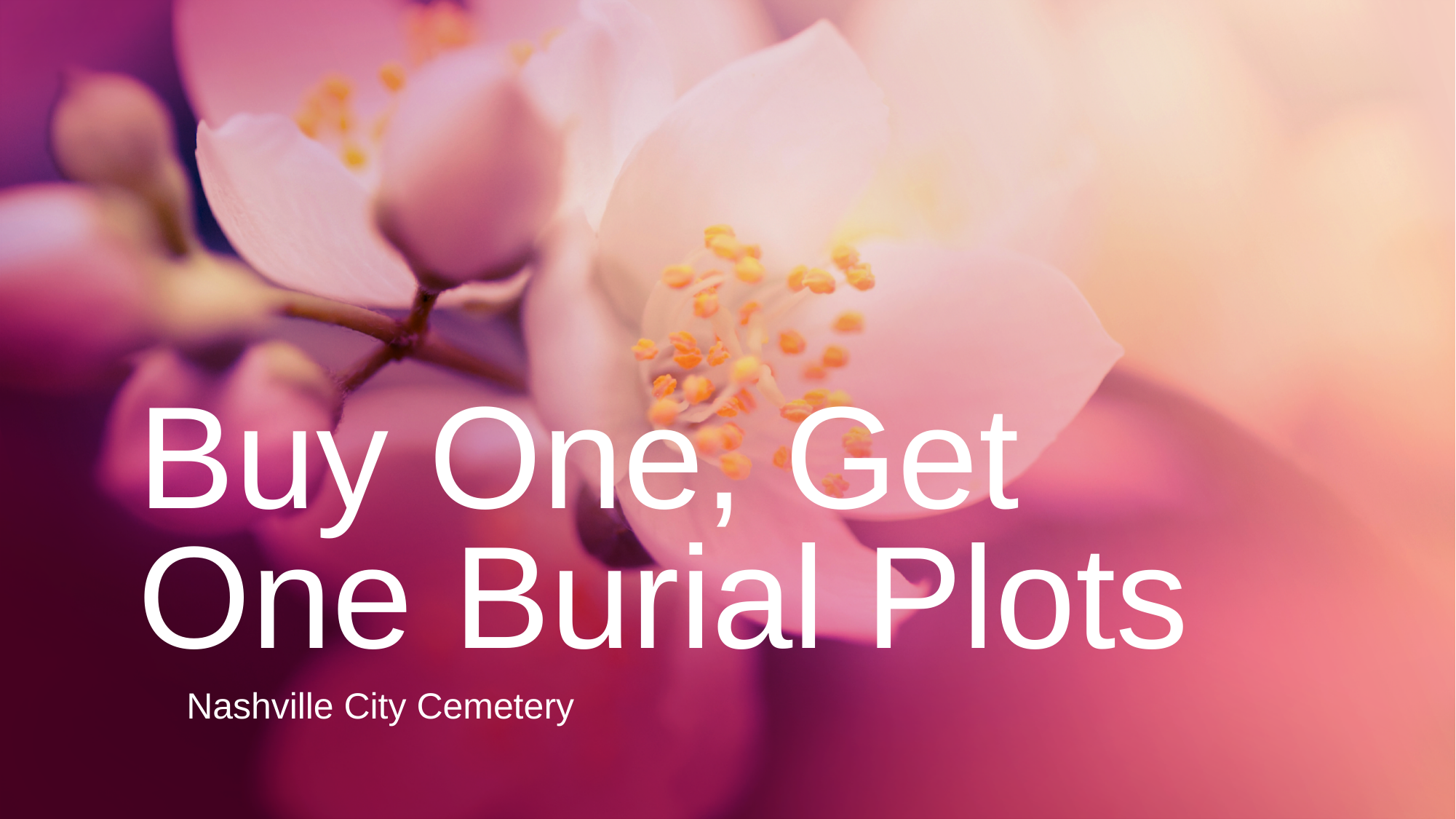

# Buy One, Get One Burial Plots
Nashville City Cemetery